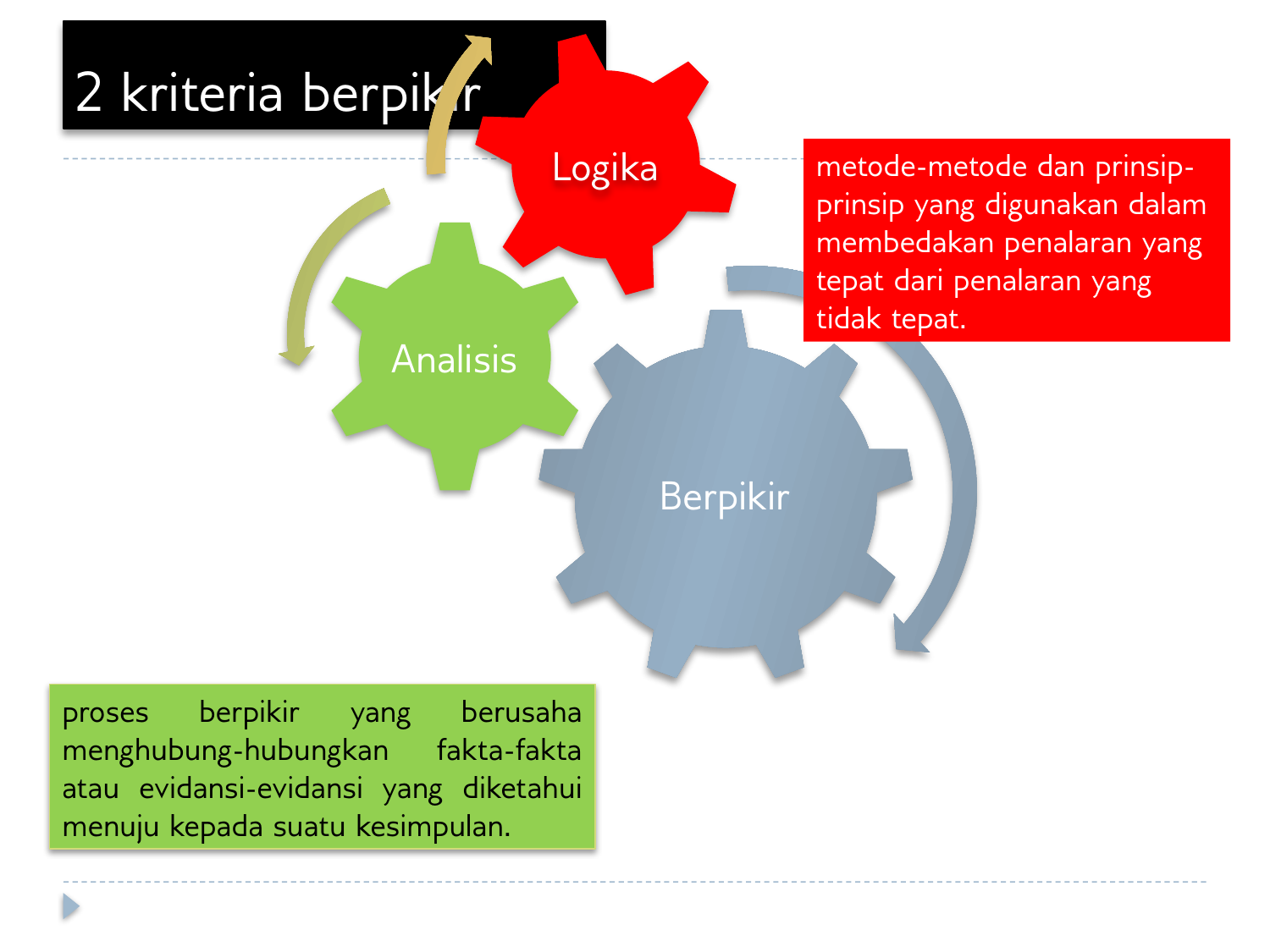

# 2 kriteria berpikir
metode-metode dan prinsip-prinsip yang digunakan dalam membedakan penalaran yang tepat dari penalaran yang tidak tepat.
Berpikir
Analisis
Logika
proses berpikir yang berusaha menghubung-hubungkan fakta-fakta atau evidansi-evidansi yang diketahui menuju kepada suatu kesimpulan.